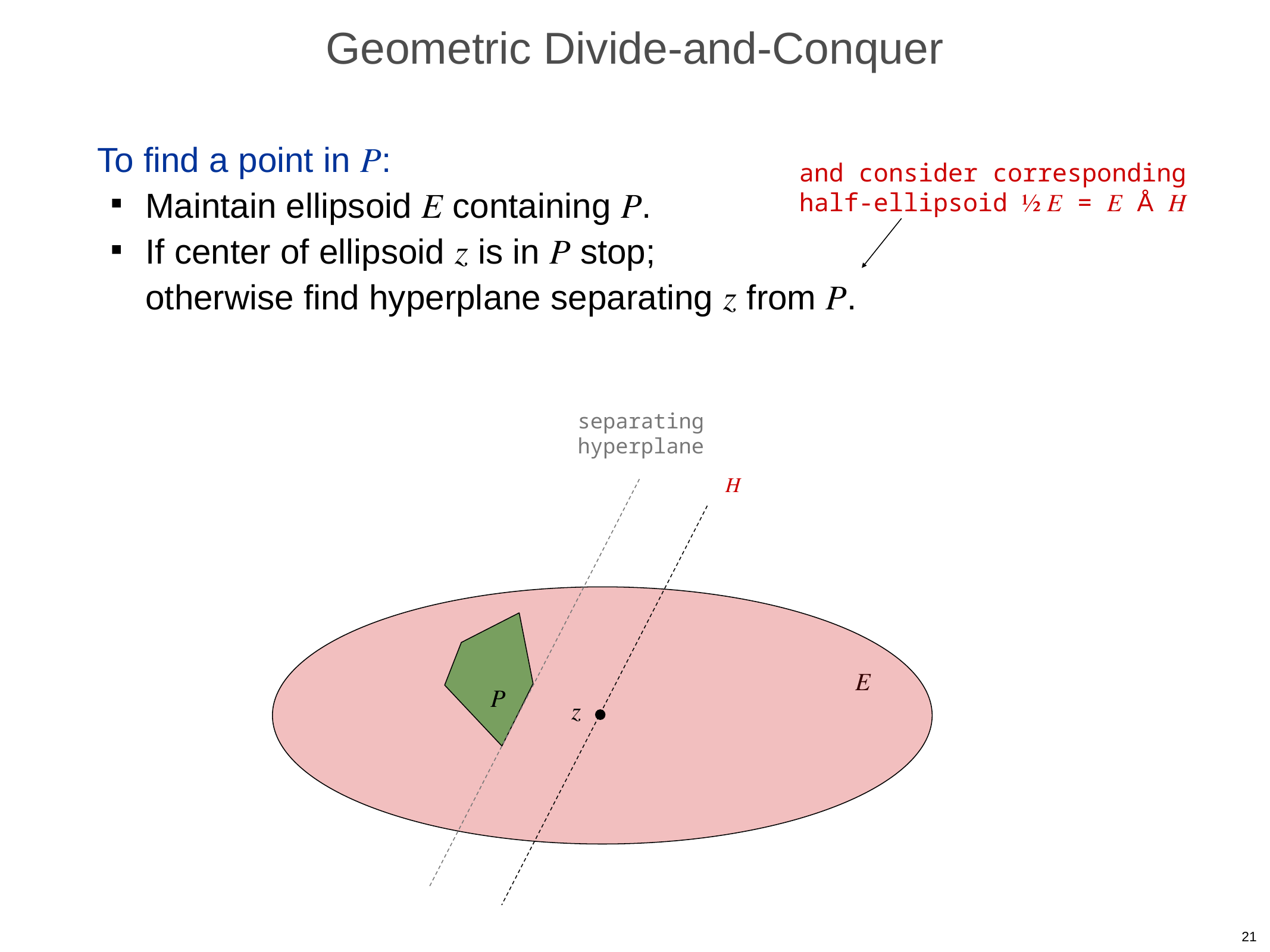

# Geometric Divide-and-Conquer
To find a point in P:
Maintain ellipsoid E containing P.
If center of ellipsoid z is in P stop;
otherwise find hyperplane separating z from P.

and consider corresponding
half-ellipsoid ½ E = E Å H

separating
hyperplane
H

E
P
z

21